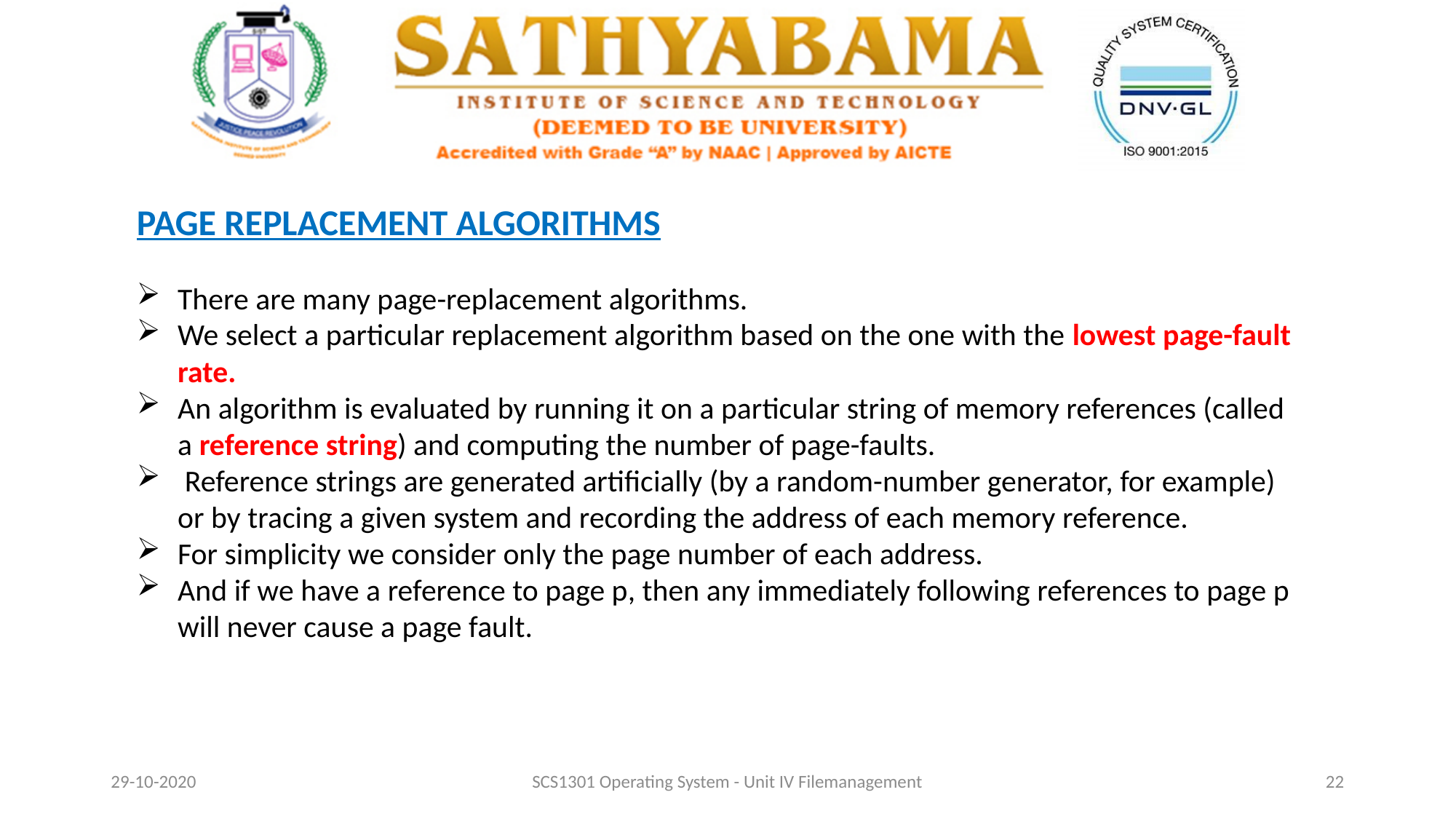

PAGE REPLACEMENT ALGORITHMS

There are many page-replacement algorithms.
We select a particular replacement algorithm based on the one with the lowest page-fault rate.
An algorithm is evaluated by running it on a particular string of memory references (called a reference string) and computing the number of page-faults.
 Reference strings are generated artificially (by a random-number generator, for example) or by tracing a given system and recording the address of each memory reference.
For simplicity we consider only the page number of each address.
And if we have a reference to page p, then any immediately following references to page p will never cause a page fault.
29-10-2020
SCS1301 Operating System - Unit IV Filemanagement
22